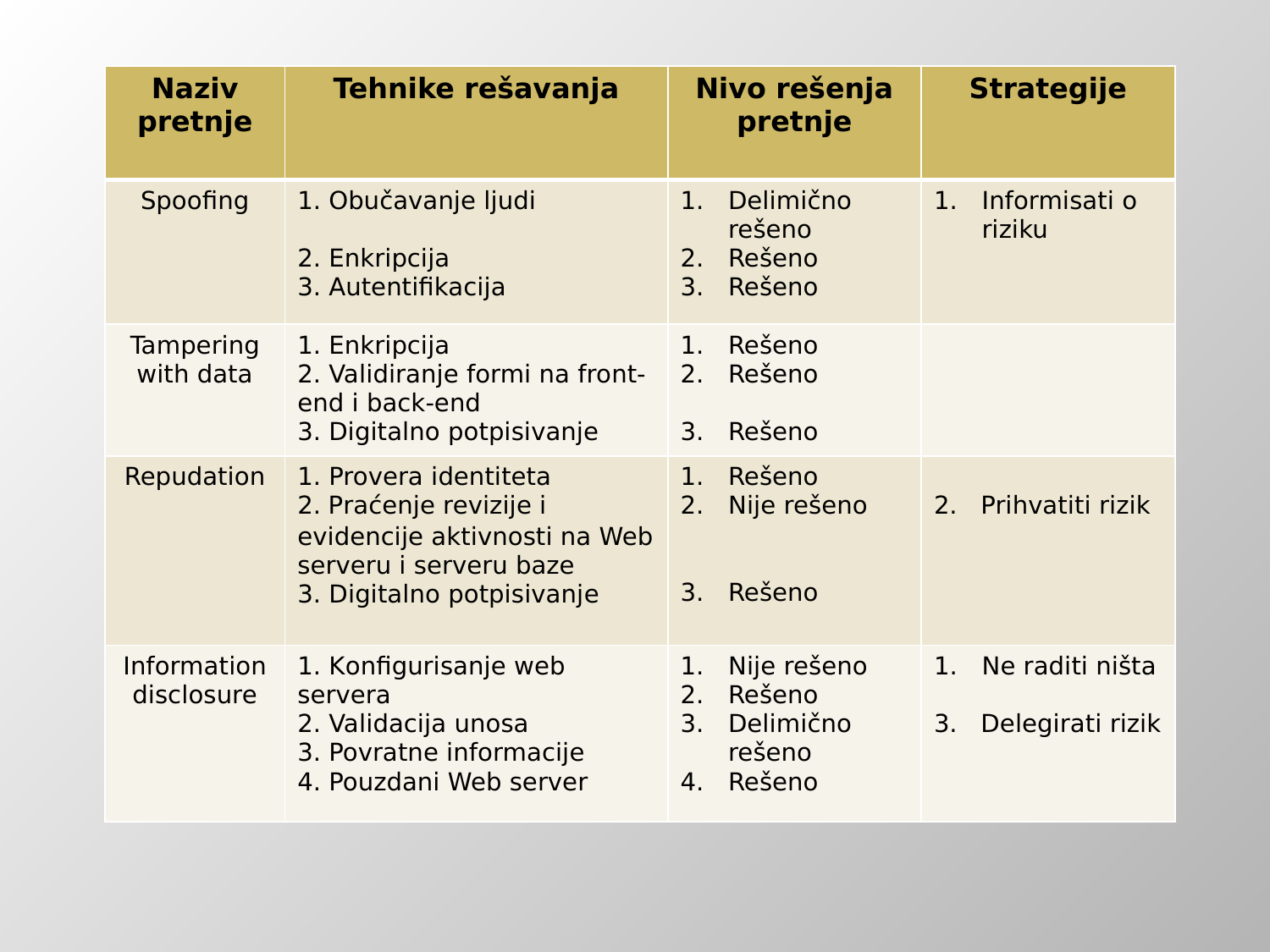

| Naziv pretnje | Tehnike rešavanja | Nivo rešenja pretnje | Strategije |
| --- | --- | --- | --- |
| Spoofing | 1. Obučavanje ljudi 2. Enkripcija 3. Autentifikacija | Delimično rešeno Rešeno Rešeno | Informisati o riziku |
| Tampering with data | 1. Enkripcija 2. Validiranje formi na front-end i back-end 3. Digitalno potpisivanje | Rešeno Rešeno Rešeno |  |
| Repudation | 1. Provera identiteta 2. Praćenje revizije i evidencije aktivnosti na Web serveru i serveru baze 3. Digitalno potpisivanje | Rešeno Nije rešeno Rešeno | 2. Prihvatiti rizik |
| Information disclosure | 1. Konfigurisanje web servera 2. Validacija unosa 3. Povratne informacije 4. Pouzdani Web server | Nije rešeno Rešeno Delimično rešeno Rešeno | Ne raditi ništa 3. Delegirati rizik |